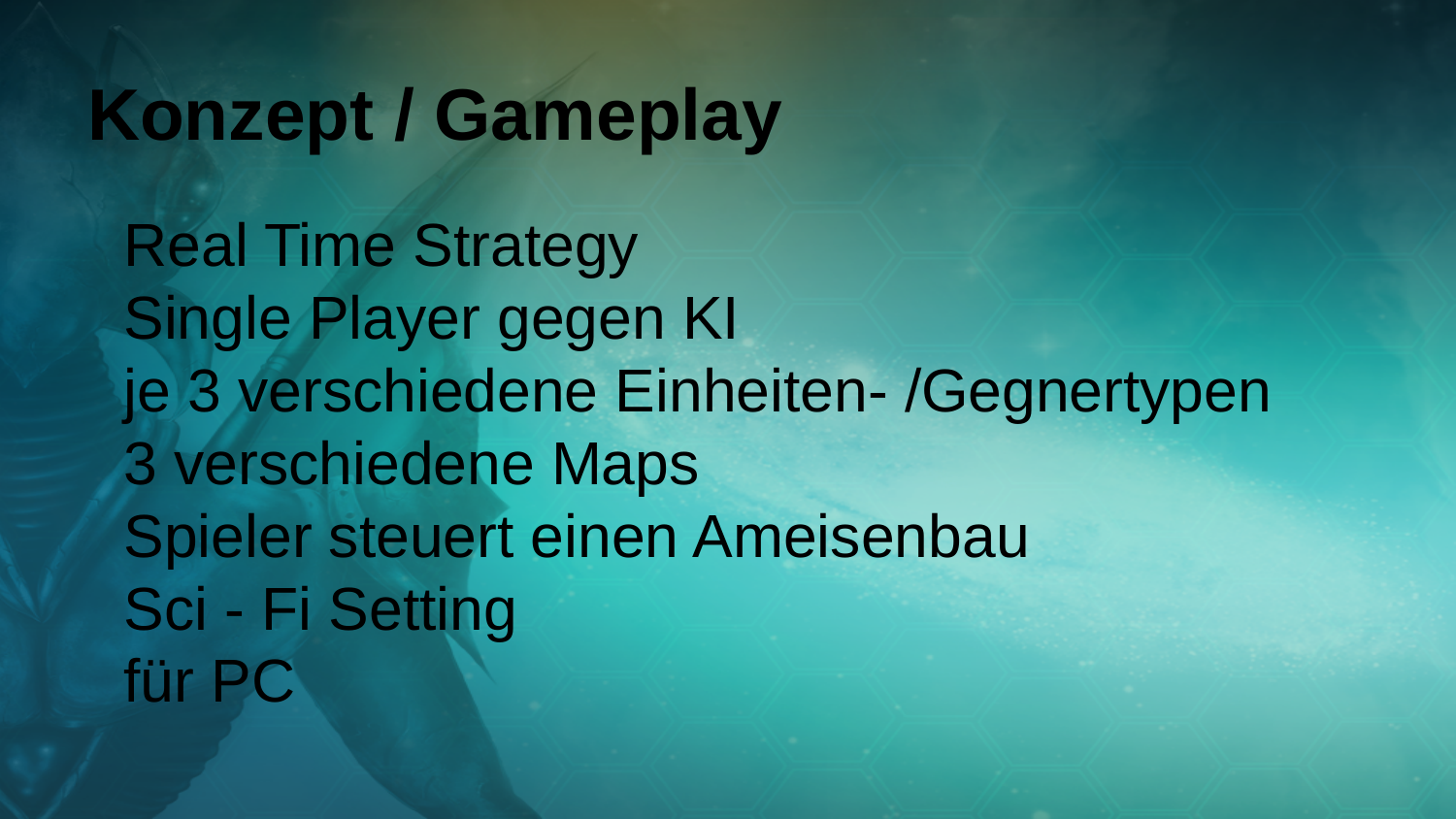

# Konzept / Gameplay
Real Time Strategy
Single Player gegen KI
je 3 verschiedene Einheiten- /Gegnertypen
3 verschiedene Maps
Spieler steuert einen Ameisenbau
Sci - Fi Setting
für PC